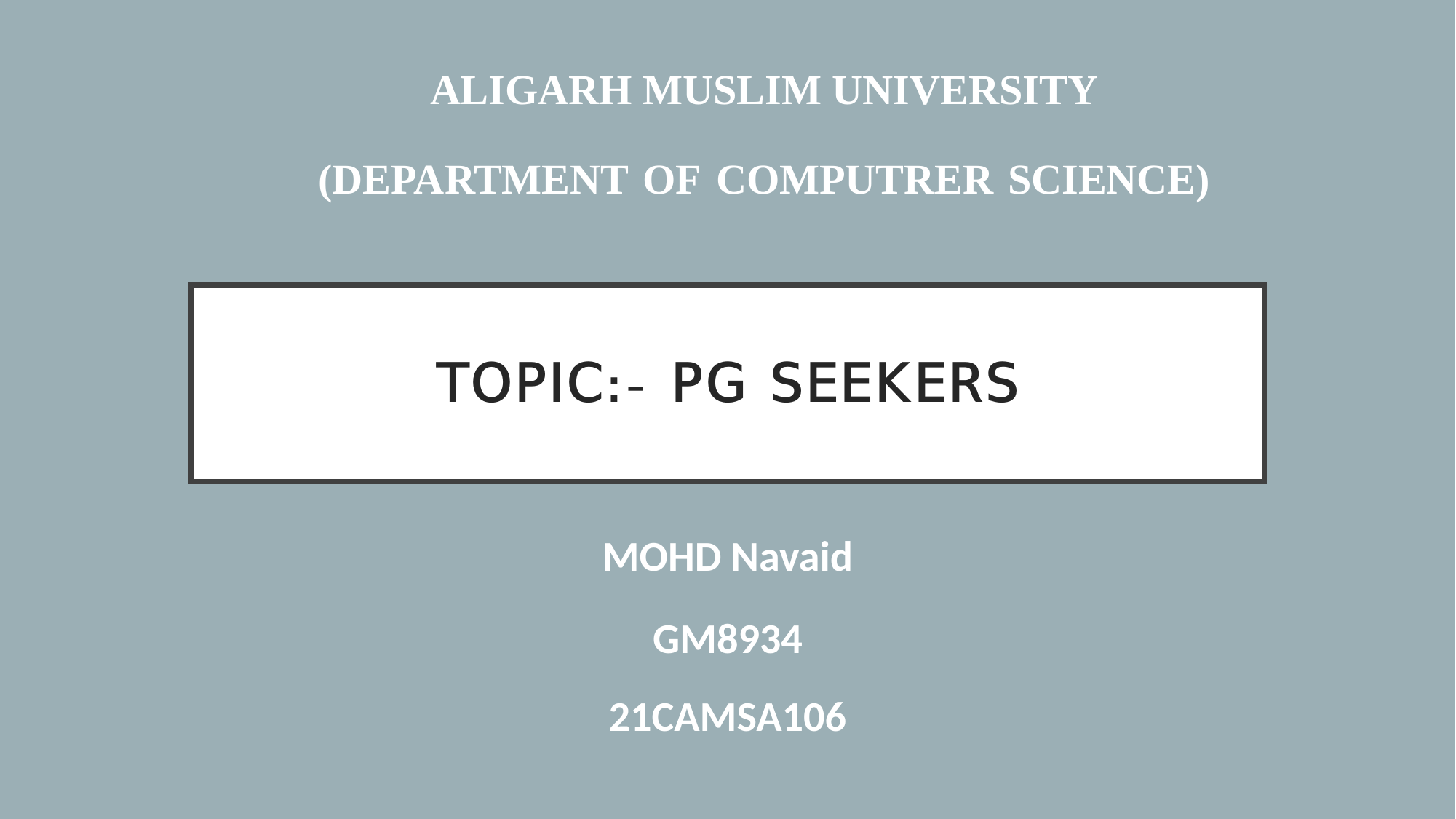

ALIGARH MUSLIM UNIVERSITY
(DEPARTMENT OF COMPUTRER SCIENCE)
# Topic:- PG Seekers
MOHD Navaid
GM8934
21CAMSA106